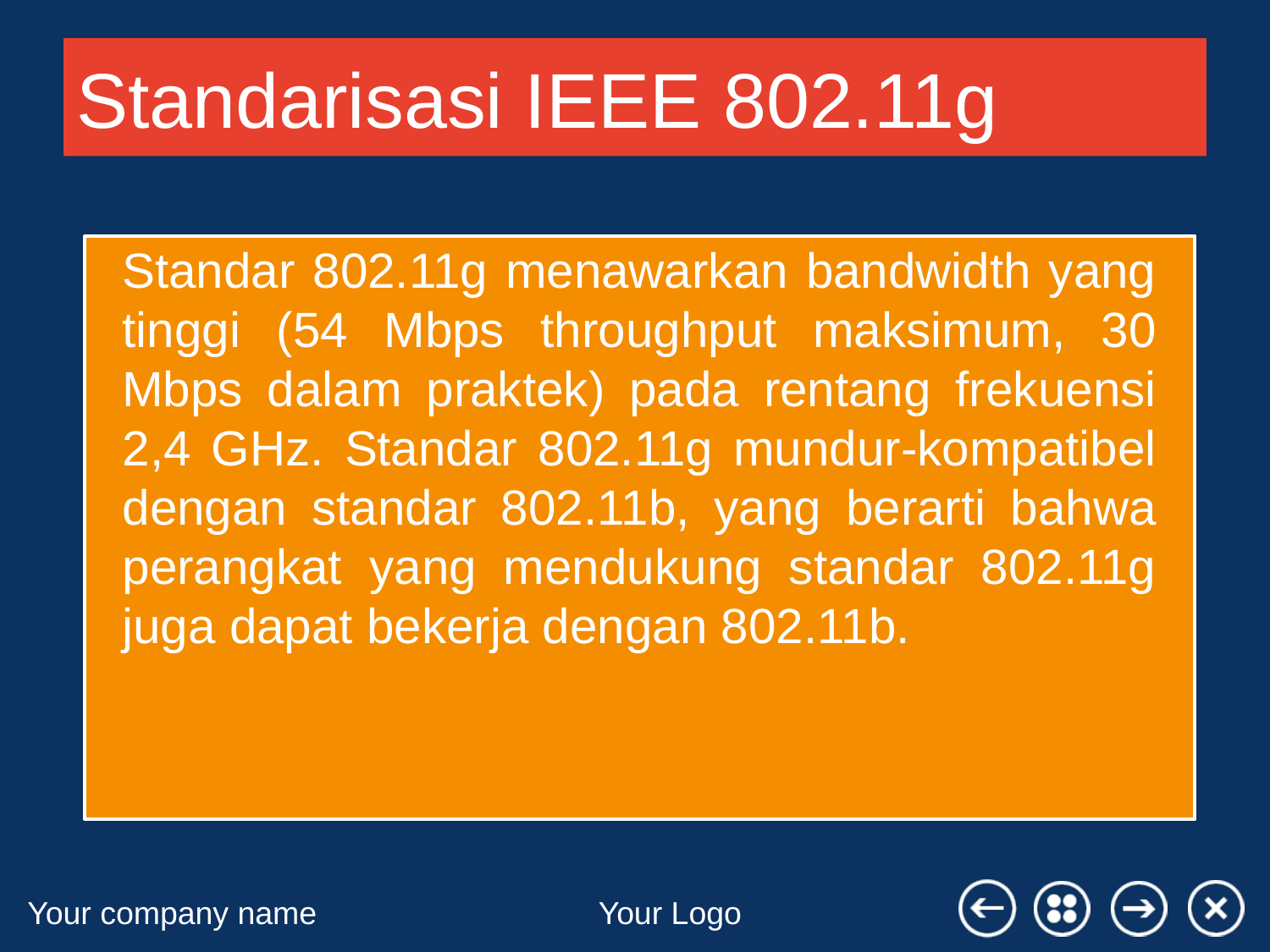

# Standarisasi IEEE 802.11g
Standar 802.11g menawarkan bandwidth yang tinggi (54 Mbps throughput maksimum, 30 Mbps dalam praktek) pada rentang frekuensi 2,4 GHz. Standar 802.11g mundur-kompatibel dengan standar 802.11b, yang berarti bahwa perangkat yang mendukung standar 802.11g juga dapat bekerja dengan 802.11b.